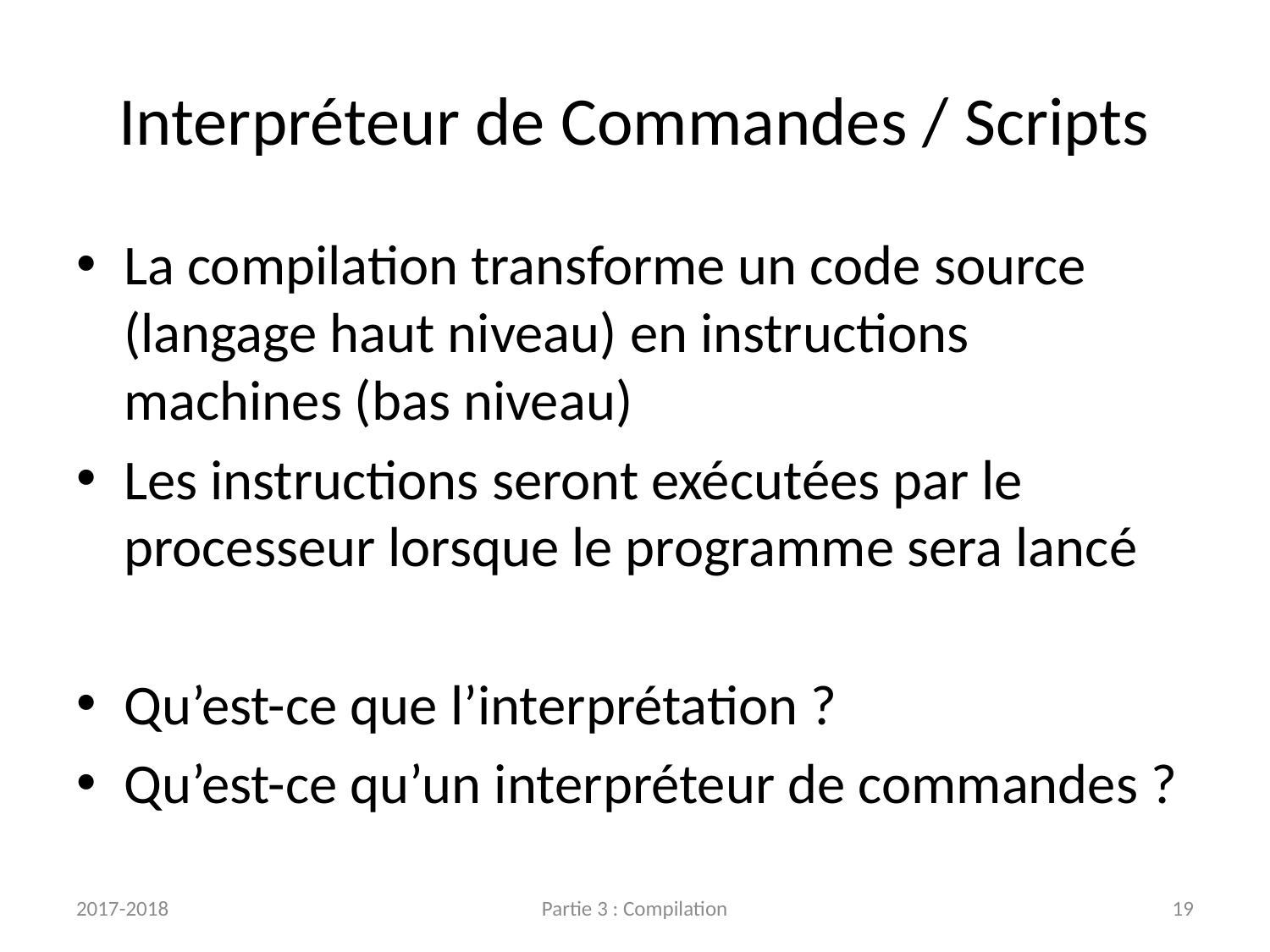

# Interpréteur de Commandes / Scripts
La compilation transforme un code source (langage haut niveau) en instructions machines (bas niveau)
Les instructions seront exécutées par le processeur lorsque le programme sera lancé

Qu’est-ce que l’interprétation ?
Qu’est-ce qu’un interpréteur de commandes ?
2017-2018
Partie 3 : Compilation
19